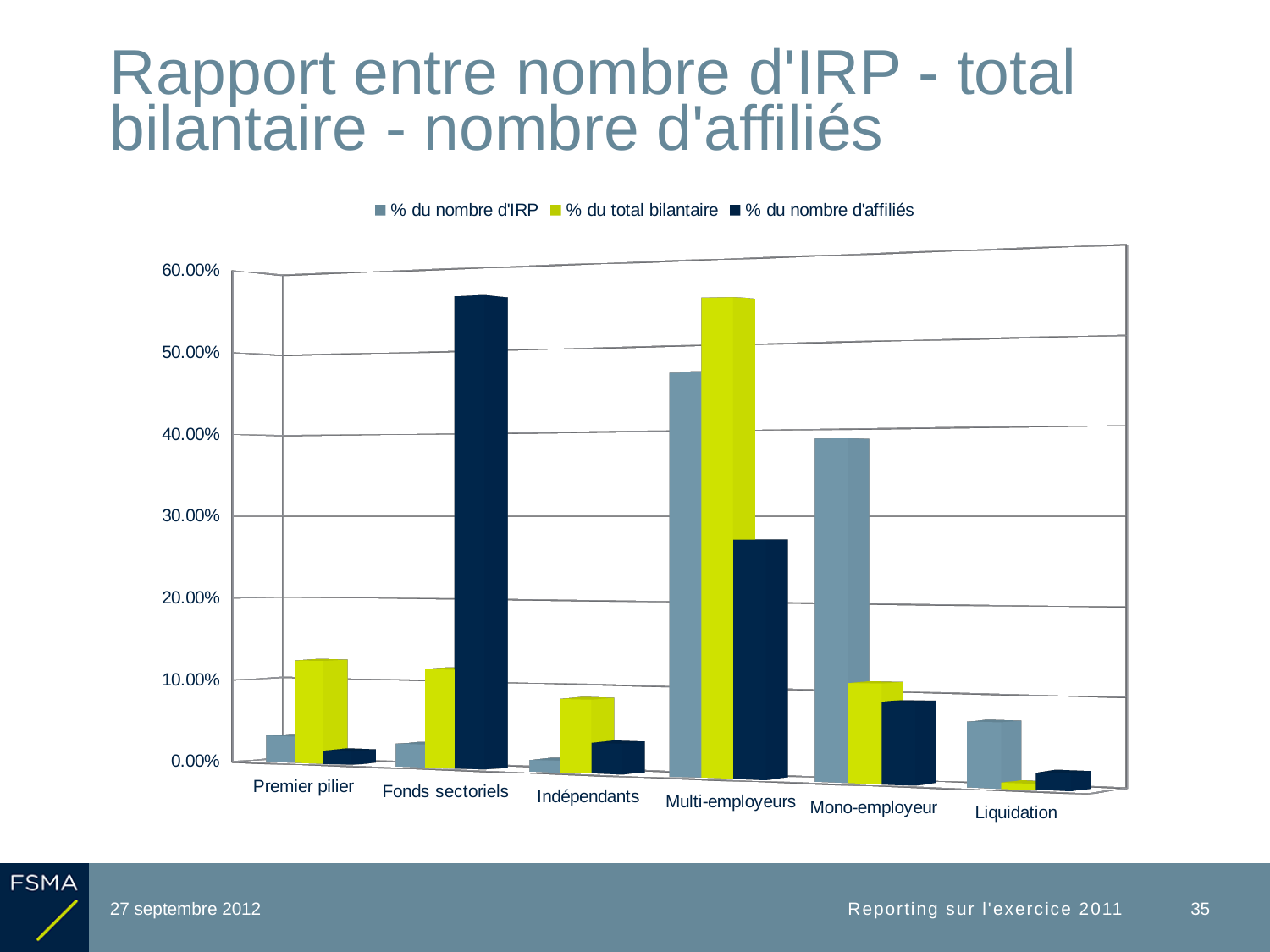

# Rapport entre nombre d'IRP - total bilantaire - nombre d'affiliés

[unsupported chart]

27 septembre 2012
Reporting sur l'exercice 2011
35